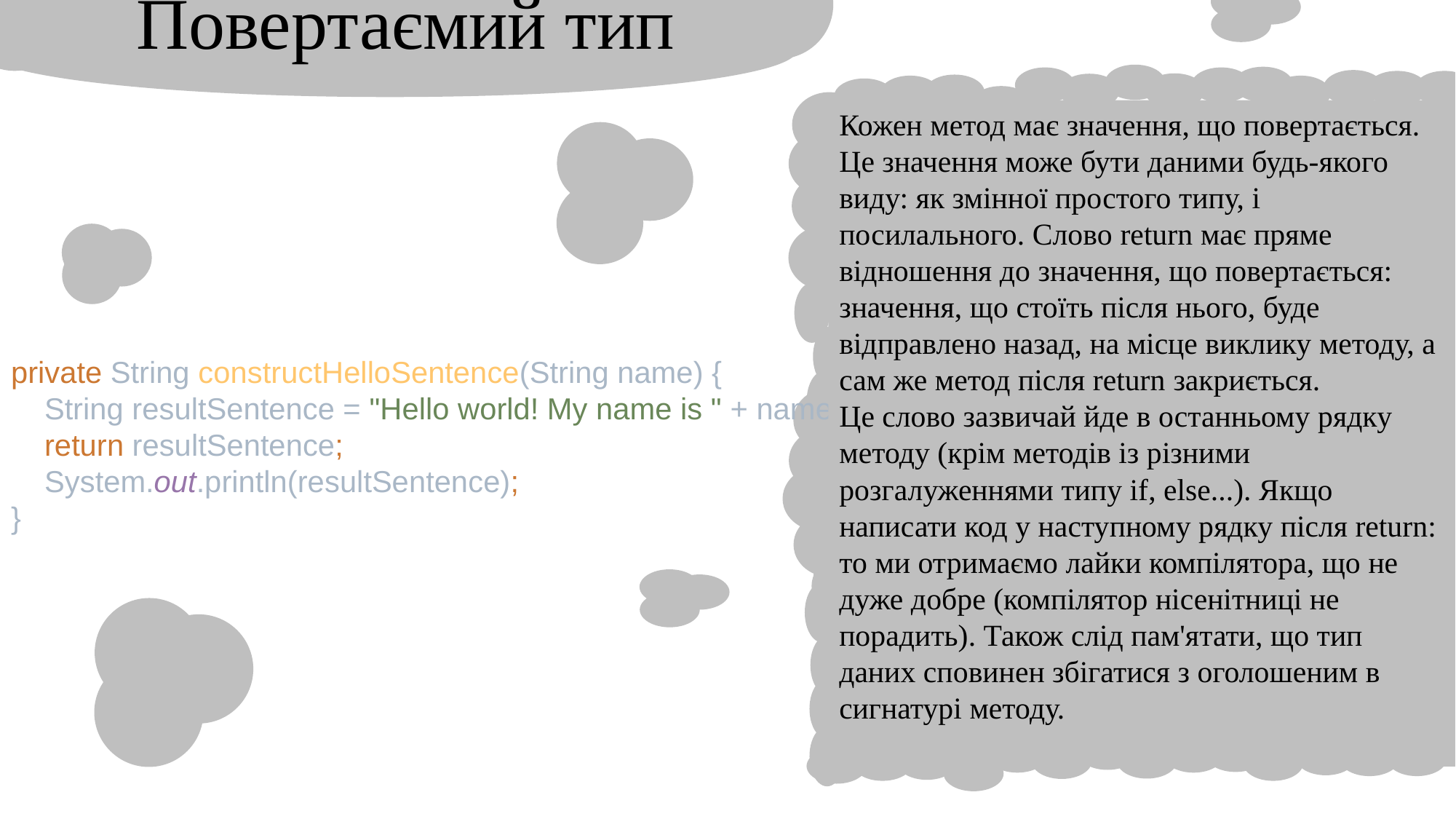

Повертаємий тип

Кожен метод має значення, що повертається.
Це значення може бути даними будь-якого виду: як змінної простого типу, і посилального. Слово return має пряме відношення до значення, що повертається: значення, що стоїть після нього, буде відправлено назад, на місце виклику методу, а сам же метод після return закриється.
Це слово зазвичай йде в останньому рядку методу (крім методів із різними розгалуженнями типу if, else...). Якщо написати код у наступному рядку після return: то ми отримаємо лайки компілятора, що не дуже добре (компілятор нісенітниці не порадить). Також слід пам'ятати, що тип даних сповинен збігатися з оголошеним в сигнатурі методу.

private String constructHelloSentence(String name) {
    String resultSentence = "Hello world! My name is " + name;
    return resultSentence;
    System.out.println(resultSentence);
}